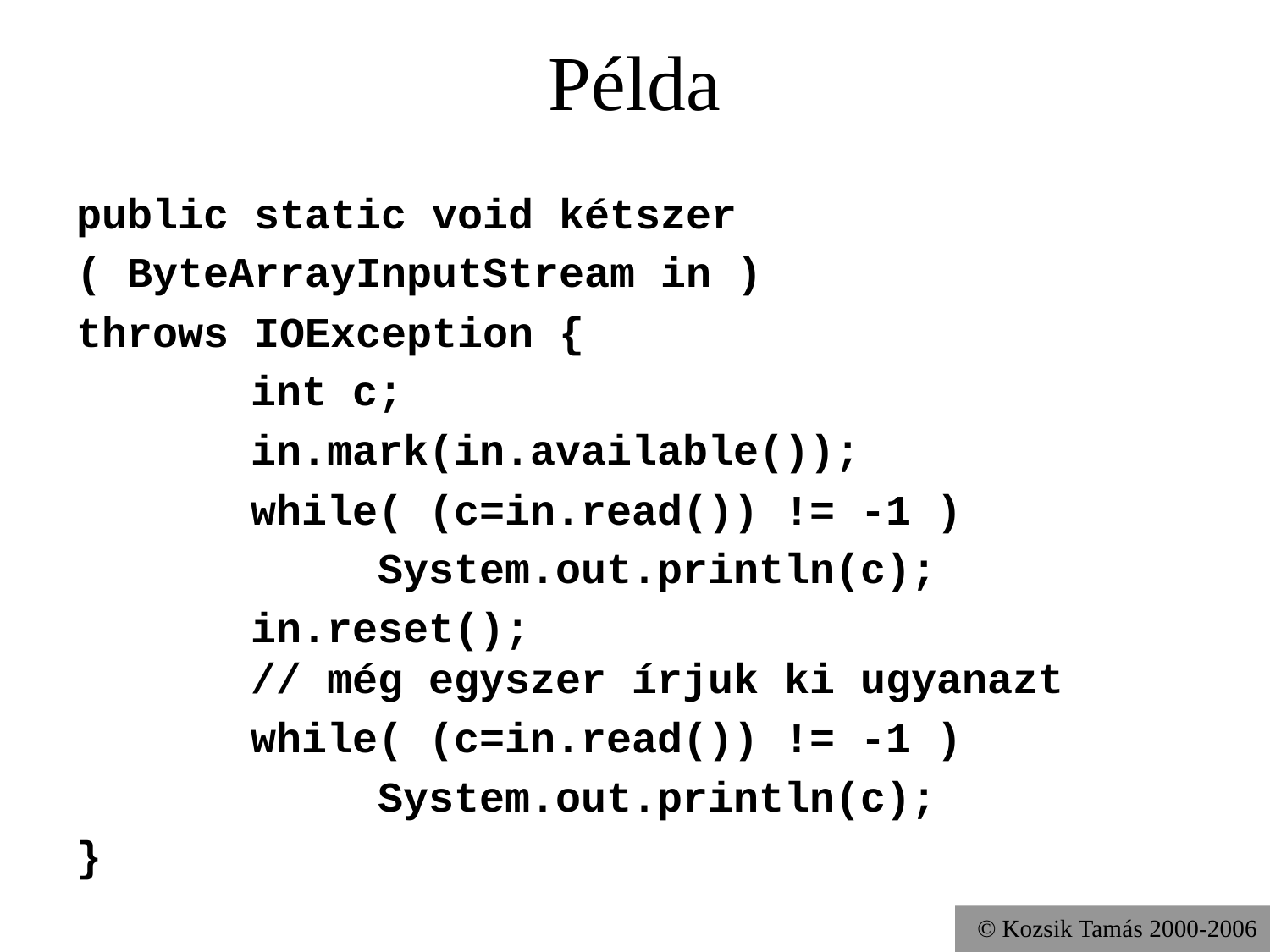

# Példa
public static void kétszer
( ByteArrayInputStream in )
throws IOException {
		int c;
  	in.mark(in.available());
  	while( (c=in.read()) != -1 )
			System.out.println(c);
  	in.reset();                               	// még egyszer írjuk ki ugyanazt
  	while( (c=in.read()) != -1 )
			System.out.println(c);
}
© Kozsik Tamás 2000-2006